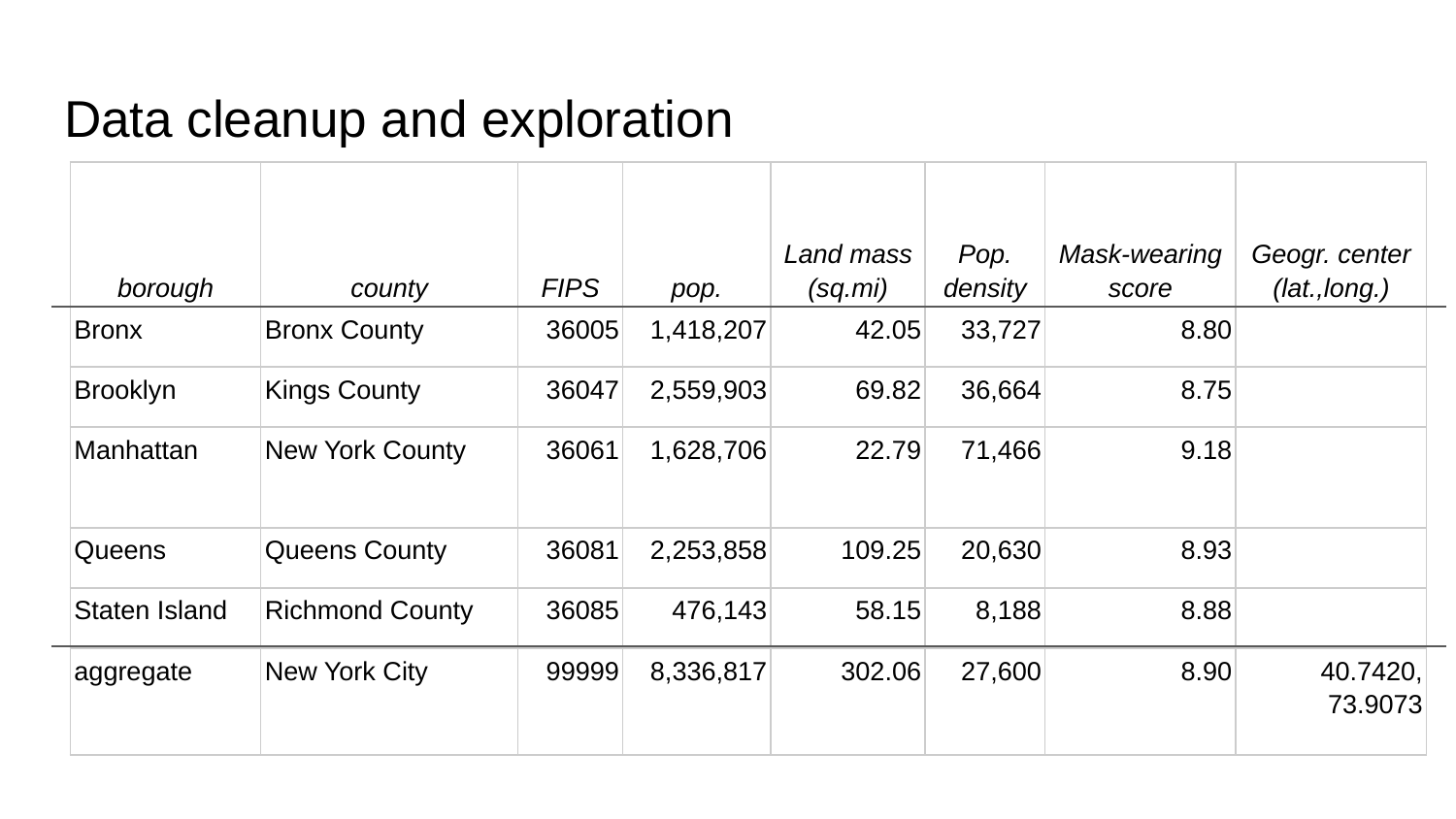

# Data cleanup and exploration
| borough | county | FIPS | pop. | Land mass (sq.mi) | Pop. density | Mask-wearing score | Geogr. center (lat.,long.) |
| --- | --- | --- | --- | --- | --- | --- | --- |
| Bronx | Bronx County | 36005 | 1,418,207 | 42.05 | 33,727 | 8.80 |  |
| Brooklyn | Kings County | 36047 | 2,559,903 | 69.82 | 36,664 | 8.75 |  |
| Manhattan | New York County | 36061 | 1,628,706 | 22.79 | 71,466 | 9.18 |  |
| Queens | Queens County | 36081 | 2,253,858 | 109.25 | 20,630 | 8.93 |  |
| Staten Island | Richmond County | 36085 | 476,143 | 58.15 | 8,188 | 8.88 |  |
| aggregate | New York City | 99999 | 8,336,817 | 302.06 | 27,600 | 8.90 | 40.7420, 73.9073 |